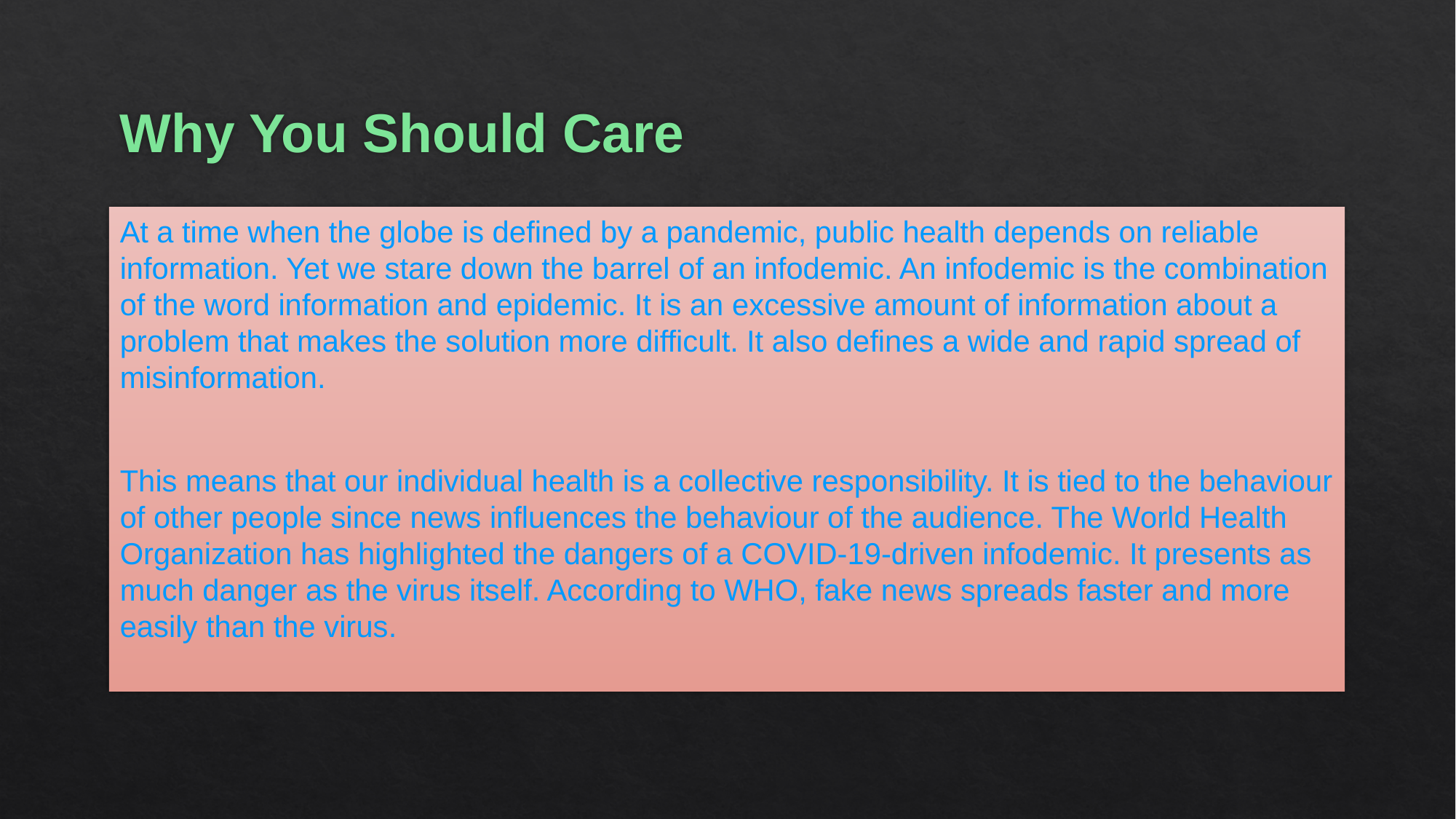

# Why You Should Care
At a time when the globe is defined by a pandemic, public health depends on reliable information. Yet we stare down the barrel of an infodemic. An infodemic is the combination of the word information and epidemic. It is an excessive amount of information about a problem that makes the solution more difficult. It also defines a wide and rapid spread of misinformation.

This means that our individual health is a collective responsibility. It is tied to the behaviour of other people since news influences the behaviour of the audience. The World Health Organization has highlighted the dangers of a COVID-19-driven infodemic. It presents as much danger as the virus itself. According to WHO, fake news spreads faster and more easily than the virus.